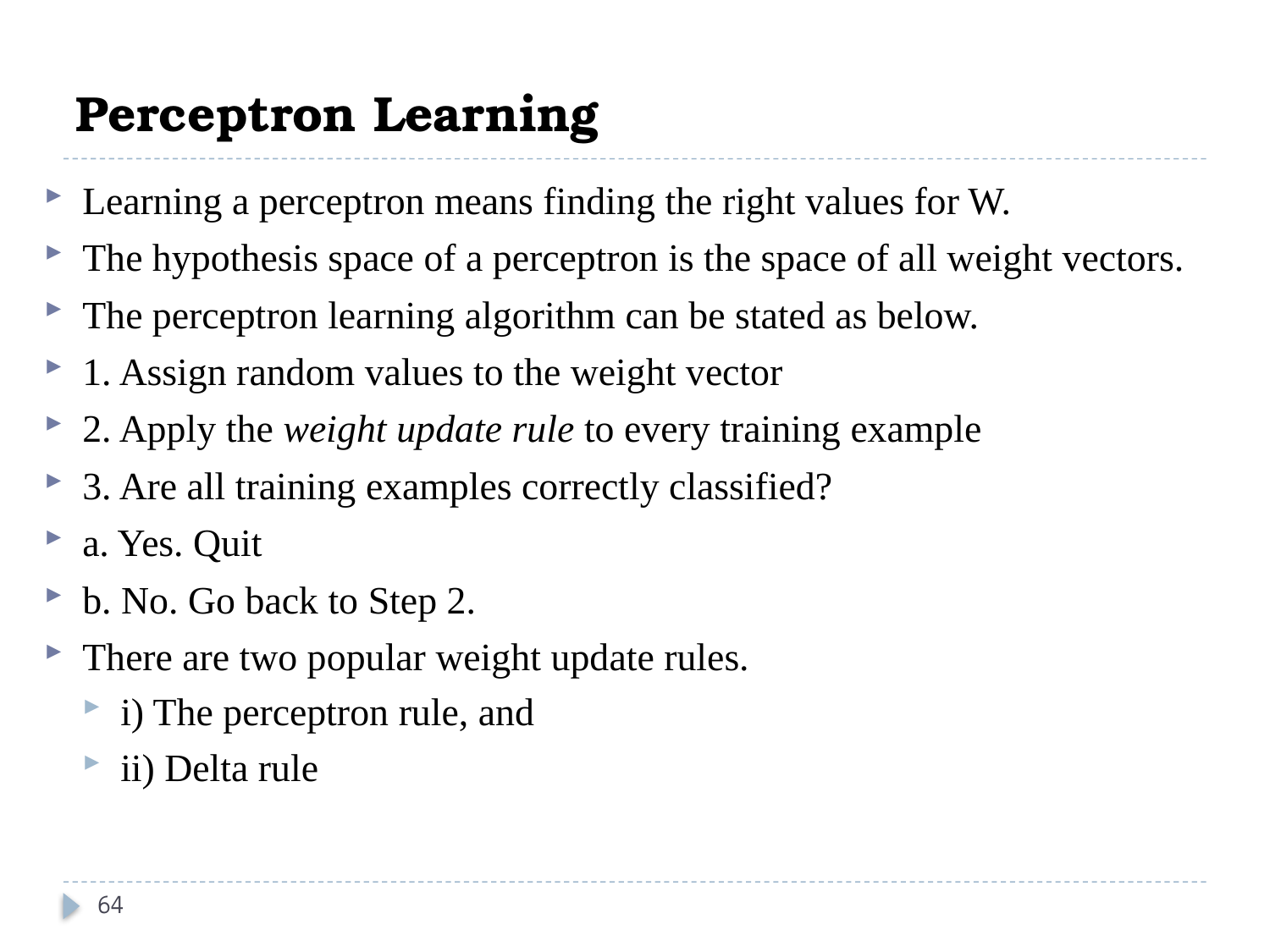

# Perceptron Learning
Learning a perceptron means finding the right values for W.
The hypothesis space of a perceptron is the space of all weight vectors.
The perceptron learning algorithm can be stated as below.
1. Assign random values to the weight vector
2. Apply the weight update rule to every training example
3. Are all training examples correctly classified?
a. Yes. Quit
b. No. Go back to Step 2.
There are two popular weight update rules.
i) The perceptron rule, and
ii) Delta rule

64